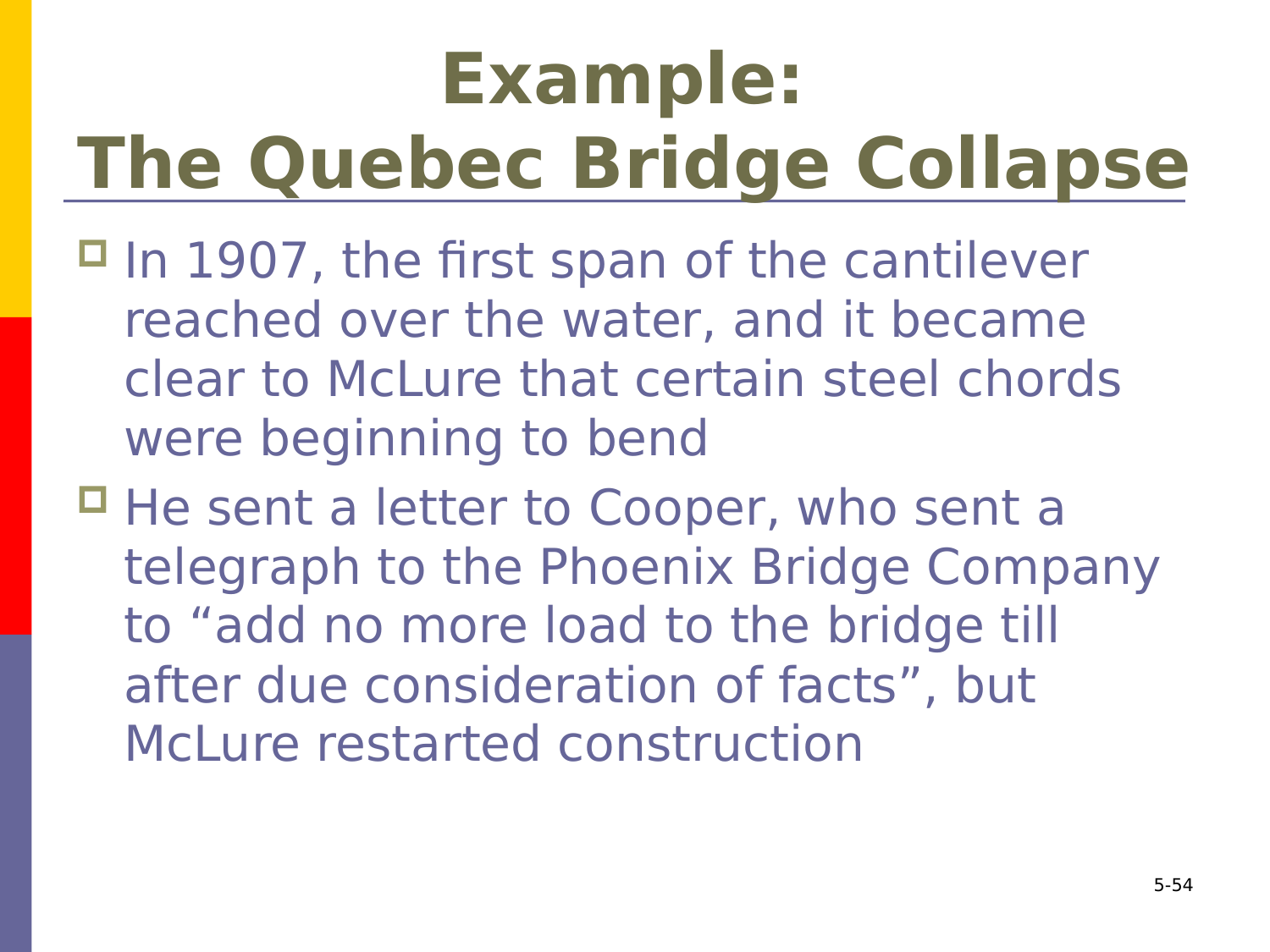

# Example: The Quebec Bridge Collapse
In 1907, the first span of the cantilever reached over the water, and it became clear to McLure that certain steel chords were beginning to bend
He sent a letter to Cooper, who sent a telegraph to the Phoenix Bridge Company to “add no more load to the bridge till after due consideration of facts”, but McLure restarted construction
5-54